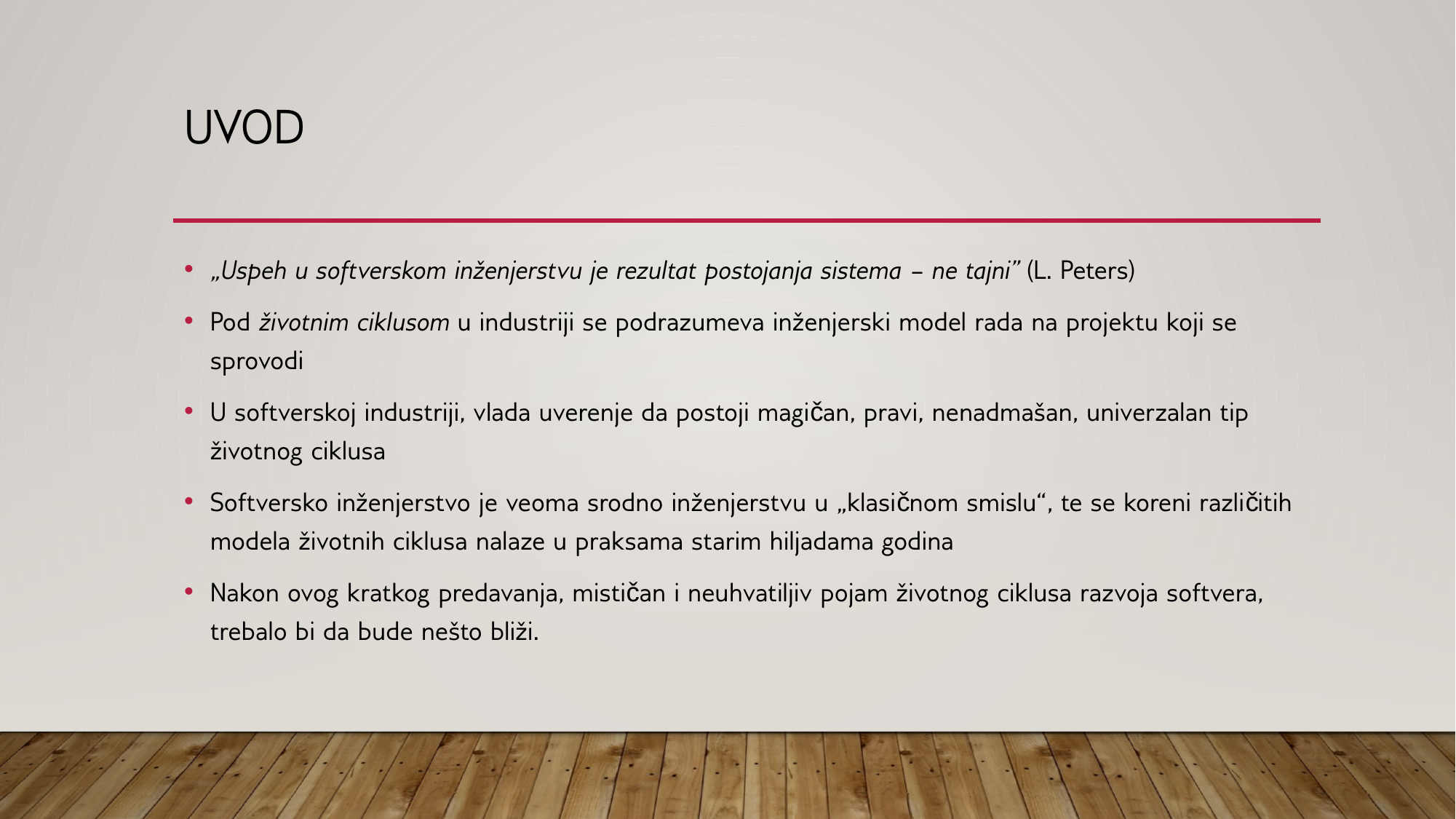

# UVOD
„Uspeh u softverskom inženjerstvu je rezultat postojanja sistema – ne tajni” (L. Peters)
Pod životnim ciklusom u industriji se podrazumeva inženjerski model rada na projektu koji se sprovodi
U softverskoj industriji, vlada uverenje da postoji magičan, pravi, nenadmašan, univerzalan tip životnog ciklusa
Softversko inženjerstvo je veoma srodno inženjerstvu u „klasičnom smislu“, te se koreni različitih modela životnih ciklusa nalaze u praksama starim hiljadama godina
Nakon ovog kratkog predavanja, mističan i neuhvatiljiv pojam životnog ciklusa razvoja softvera, trebalo bi da bude nešto bliži.